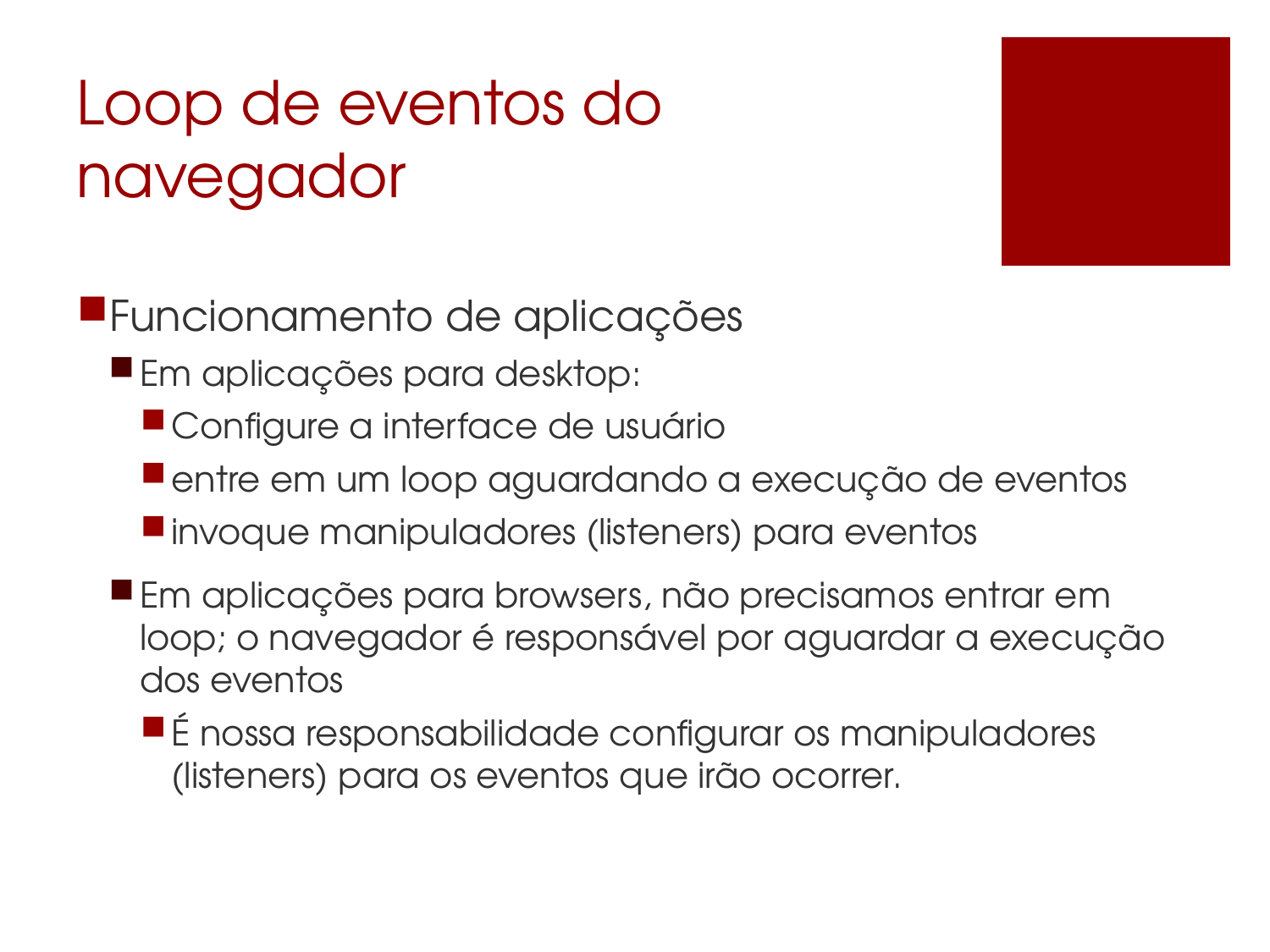

# Loop de eventos do navegador
Funcionamento de aplicações
Em aplicações para desktop:
Configure a interface de usuário
entre em um loop aguardando a execução de eventos
invoque manipuladores (listeners) para eventos
Em aplicações para browsers, não precisamos entrar em loop; o navegador é responsável por aguardar a execução dos eventos
É nossa responsabilidade configurar os manipuladores (listeners) para os eventos que irão ocorrer.